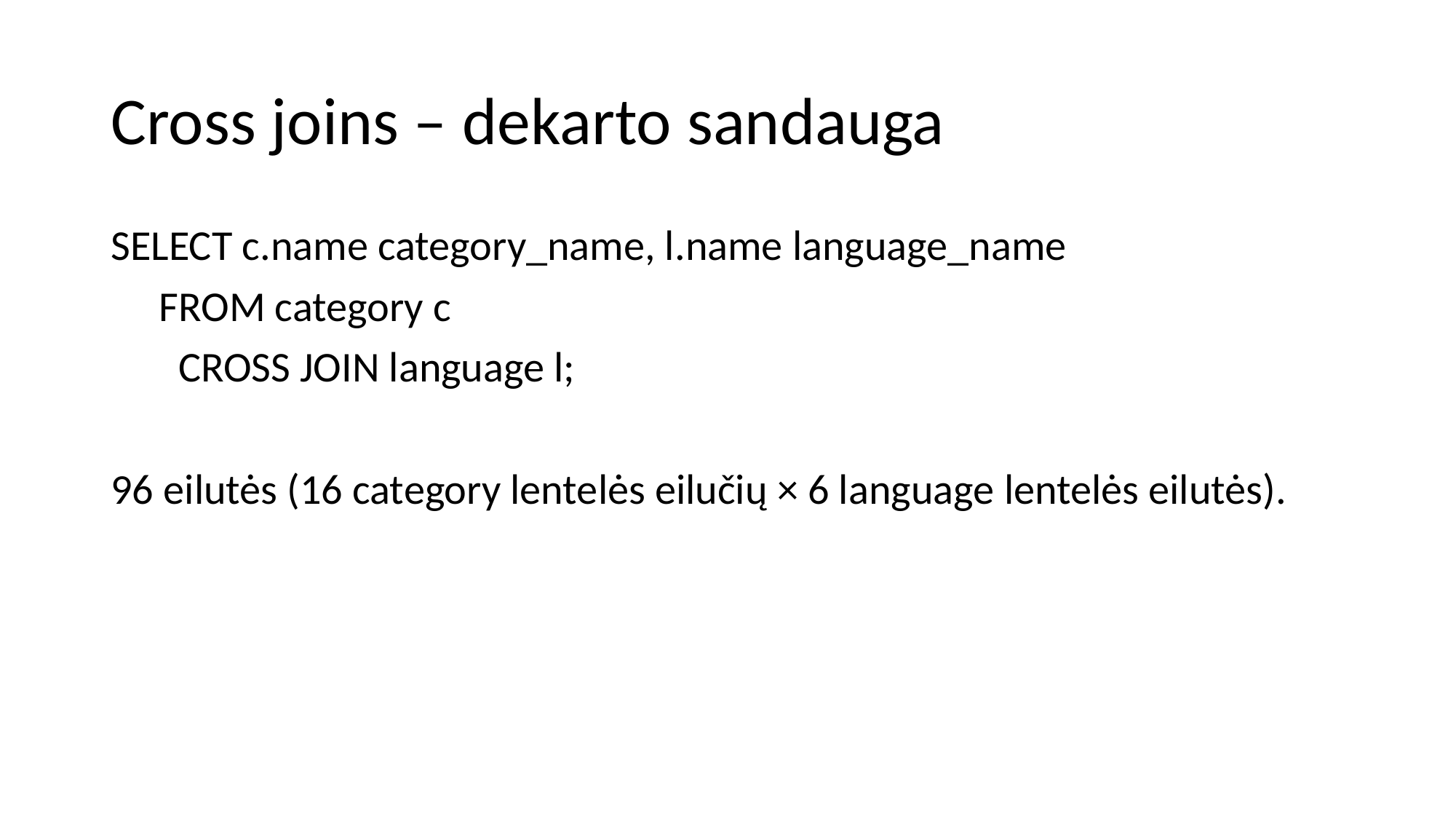

# Cross joins – dekarto sandauga
SELECT c.name category_name, l.name language_name
     FROM category c
       CROSS JOIN language l;

96 eilutės (16 category lentelės eilučių × 6 language lentelės eilutės).